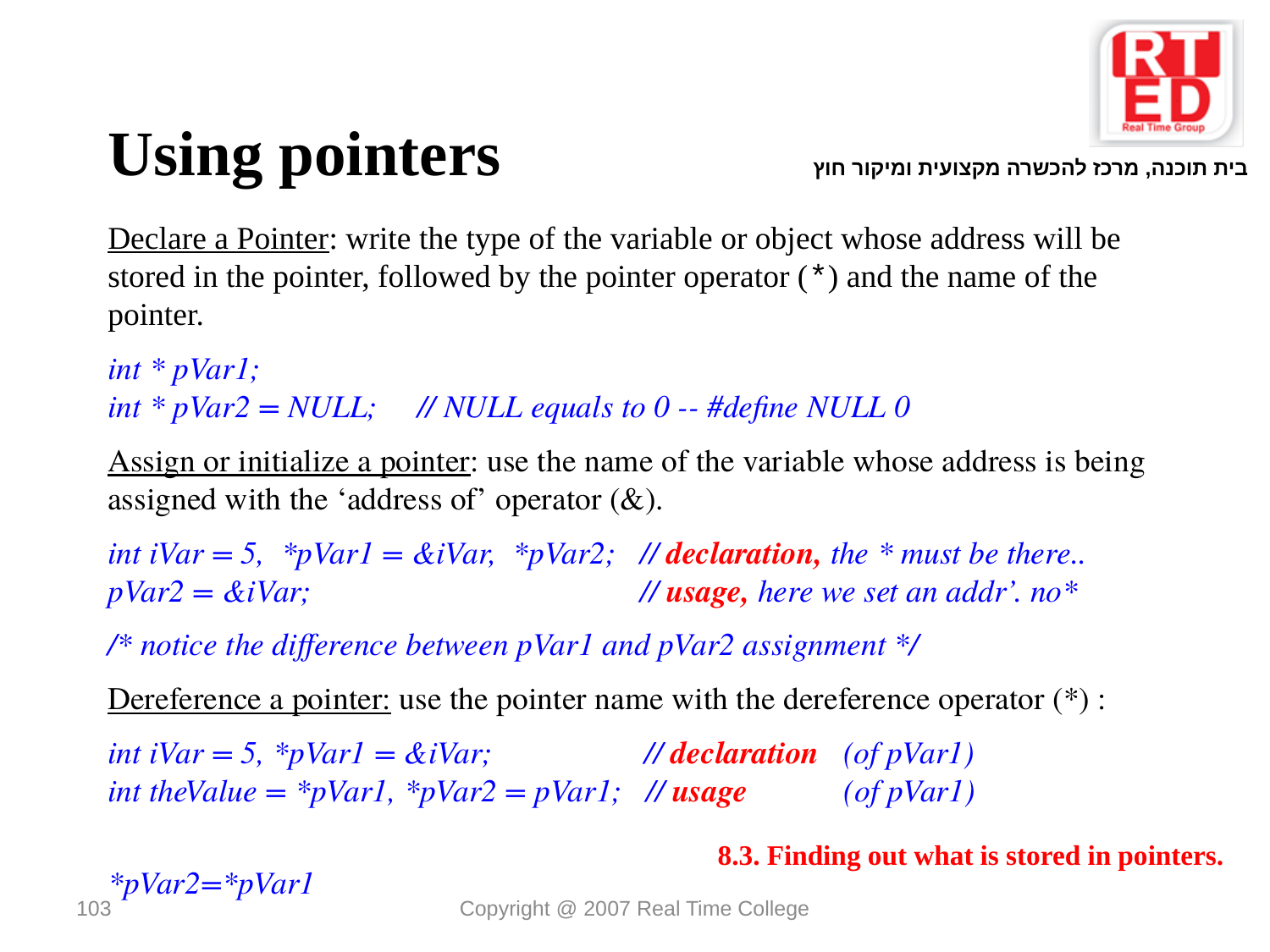

Using pointers
Declare a Pointer: write the type of the variable or object whose address will be stored in the pointer, followed by the pointer operator (*) and the name of the pointer.
int * pVar1;
int * pVar2 = NULL;     // NULL equals to 0 -- #define NULL 0
Assign or initialize a pointer: use the name of the variable whose address is being assigned with the ‘address of’ operator (&).
int iVar = 5,  *pVar1 = &iVar,  *pVar2;   // declaration, the * must be there..
pVar2 = &iVar;                                         // usage, here we set an addr’. no*
/* notice the difference between pVar1 and pVar2 assignment */
Dereference a pointer: use the pointer name with the dereference operator (*) :
int iVar = 5, *pVar1 = &iVar;                   // declaration   (of pVar1)
int theValue = *pVar1, *pVar2 = pVar1;   // usage            (of pVar1)
*pVar2=*pVar1
8.3. Finding out what is stored in pointers.
103
Copyright @ 2007 Real Time College